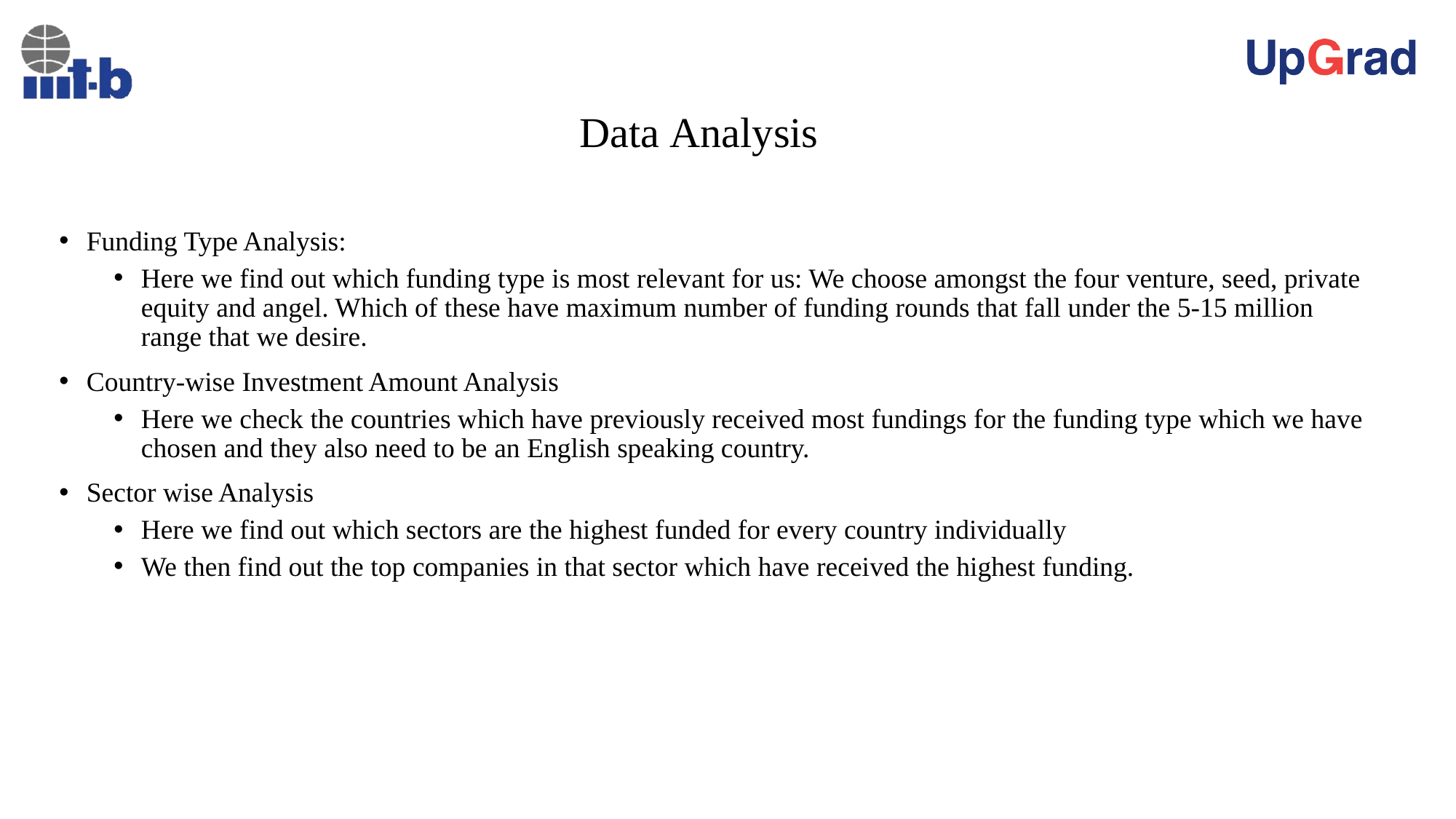

# Data Analysis
Funding Type Analysis:
Here we find out which funding type is most relevant for us: We choose amongst the four venture, seed, private equity and angel. Which of these have maximum number of funding rounds that fall under the 5-15 million range that we desire.
Country-wise Investment Amount Analysis
Here we check the countries which have previously received most fundings for the funding type which we have chosen and they also need to be an English speaking country.
Sector wise Analysis
Here we find out which sectors are the highest funded for every country individually
We then find out the top companies in that sector which have received the highest funding.